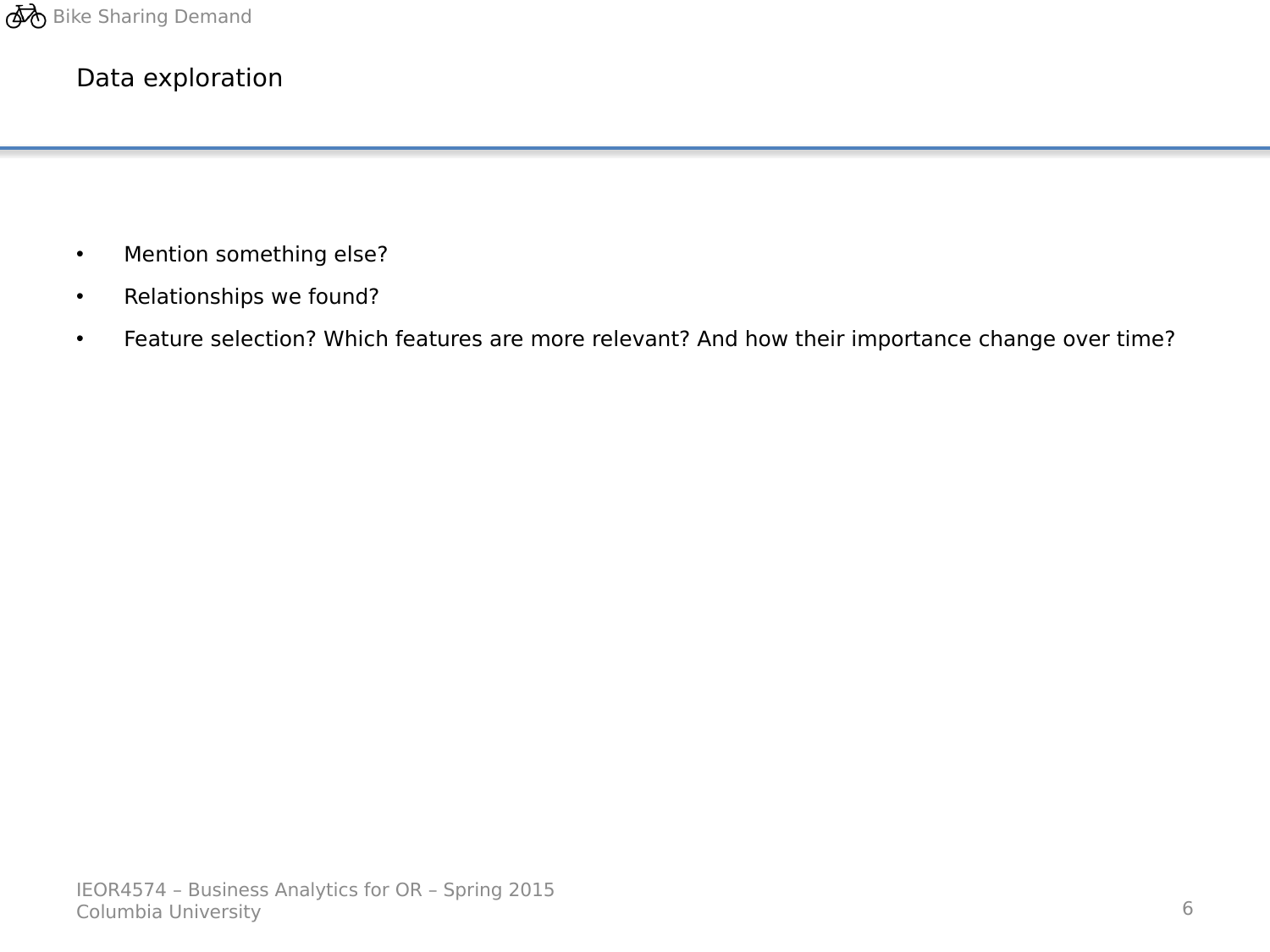

# Data exploration
Mention something else?
Relationships we found?
Feature selection? Which features are more relevant? And how their importance change over time?

IEOR4574 – Business Analytics for OR – Spring 2015
Columbia University
6